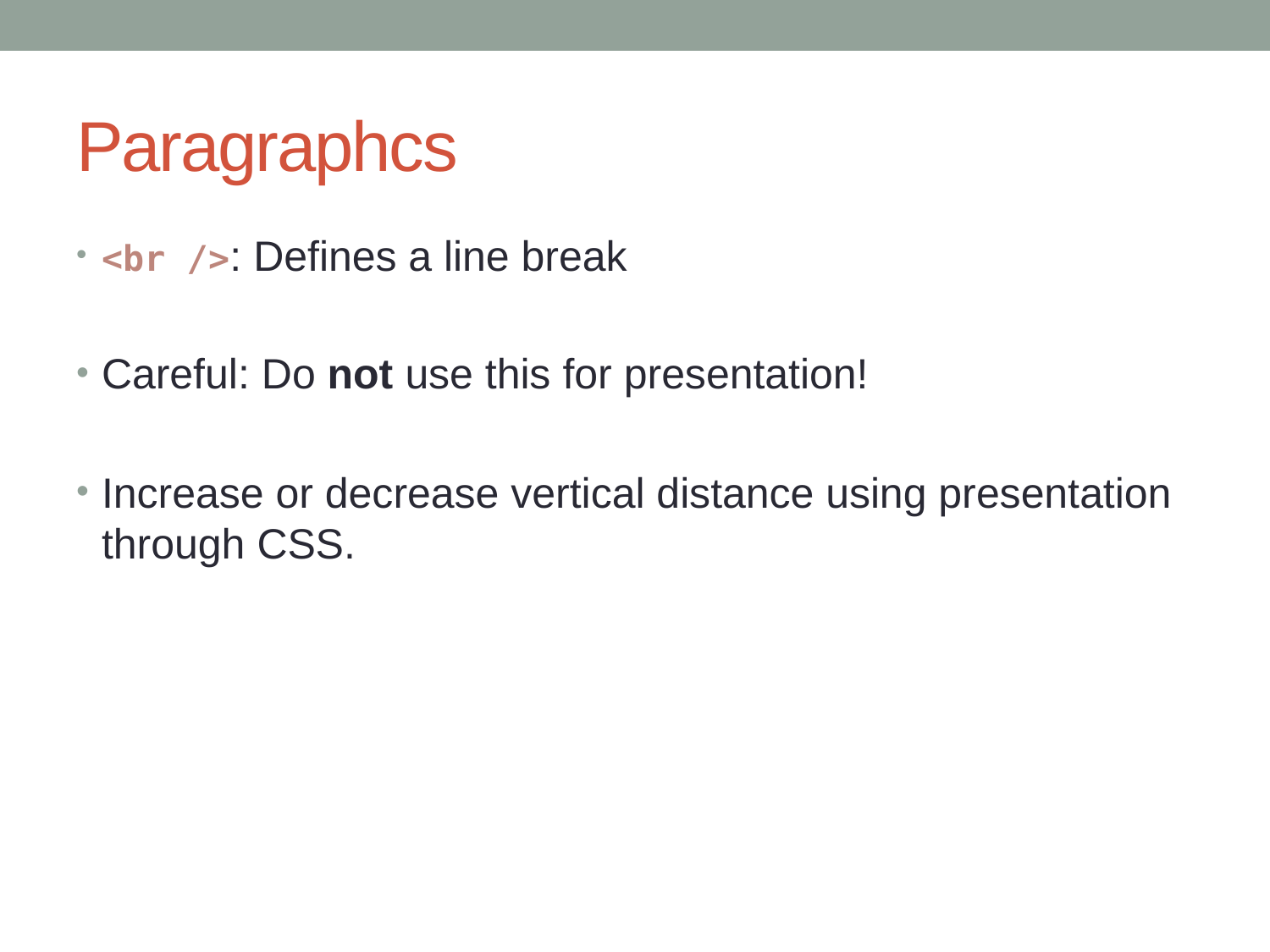

# Paragraphcs
<br />: Defines a line break

Careful: Do not use this for presentation!

Increase or decrease vertical distance using presentation through CSS.